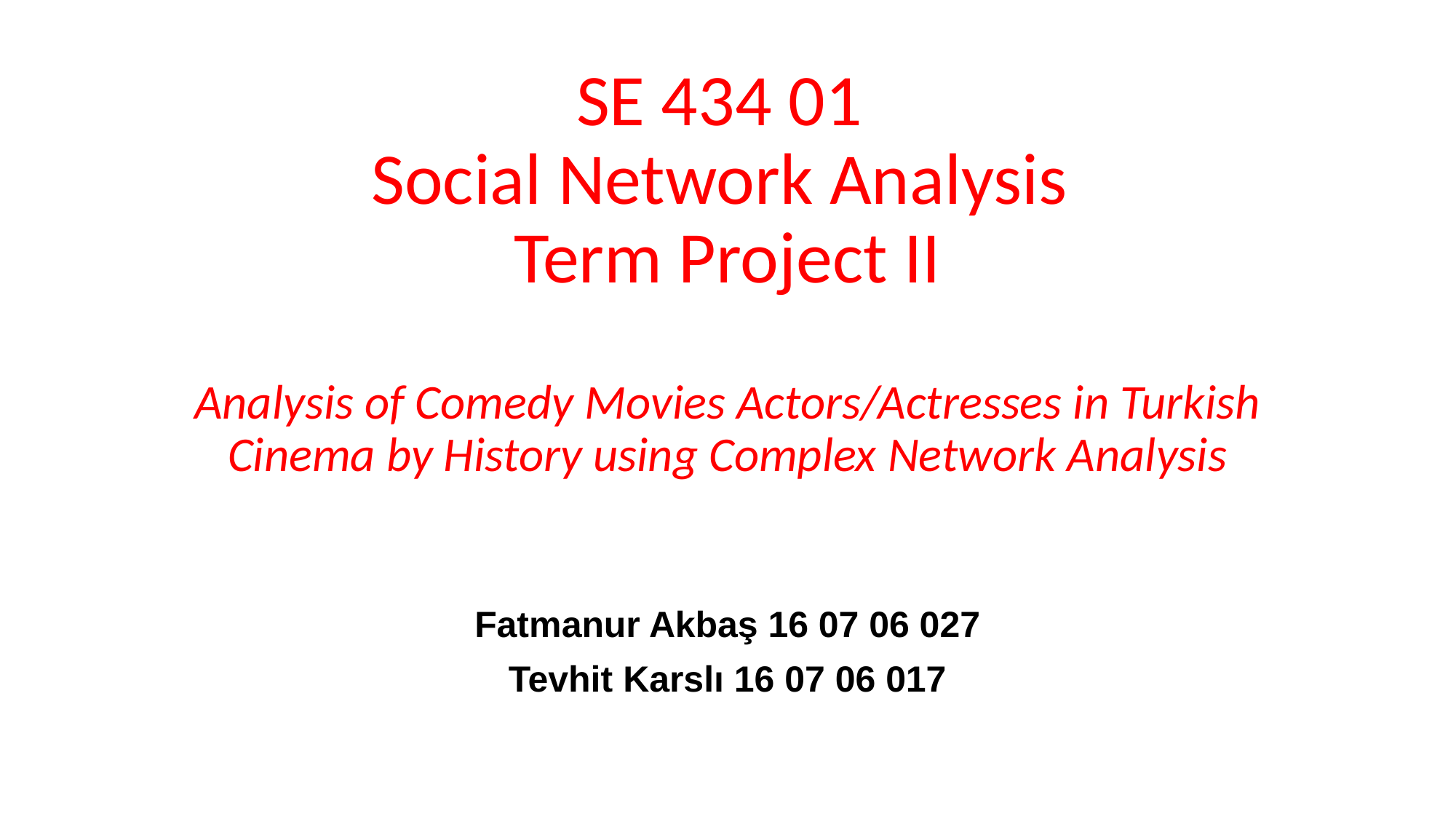

# SE 434 01 Social Network Analysis Term Project II
Analysis of Comedy Movies Actors/Actresses in Turkish Cinema by History using Complex Network Analysis

Fatmanur Akbaş 16 07 06 027
Tevhit Karslı 16 07 06 017